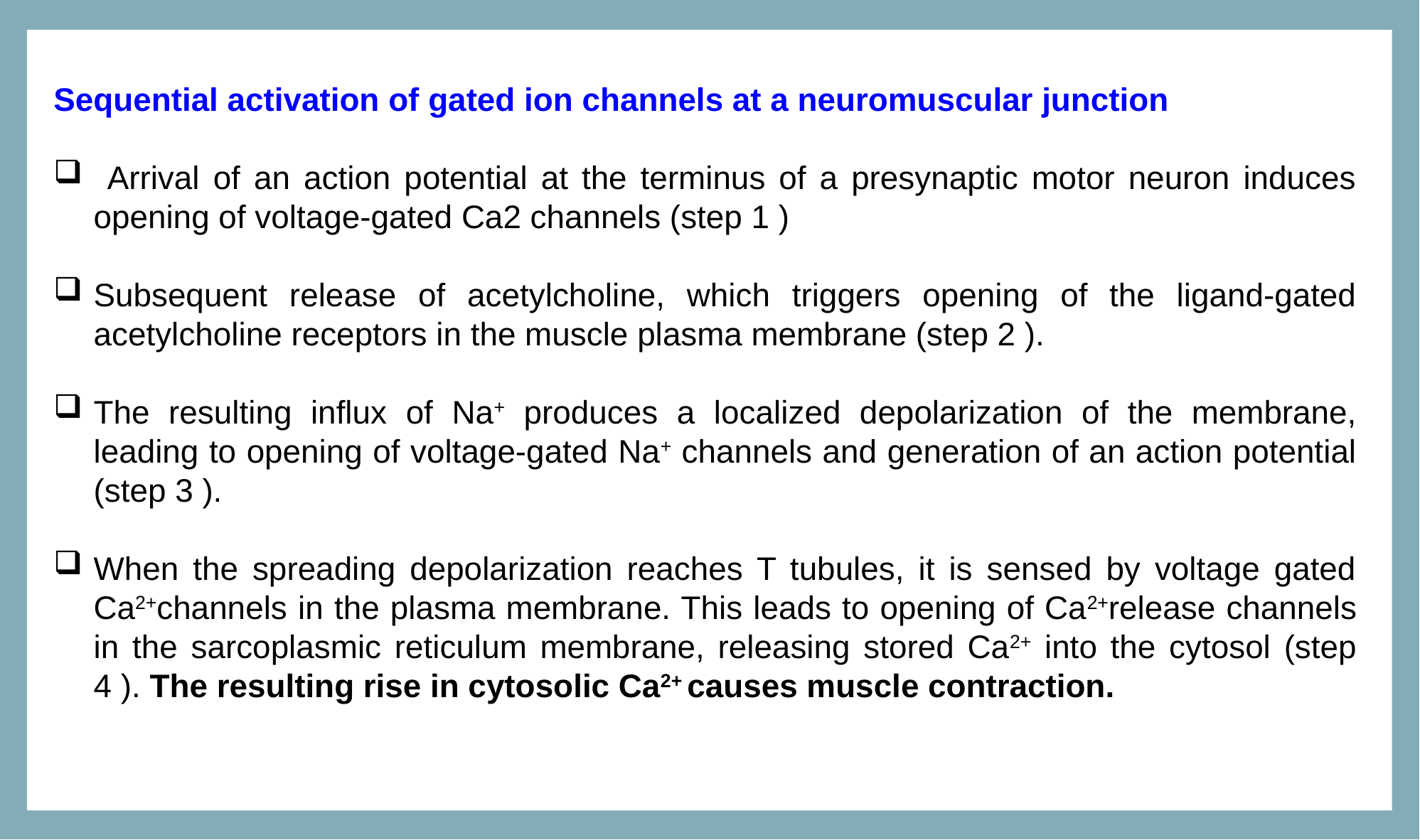

Sequential activation of gated ion channels at a neuromuscular junction

 Arrival of an action potential at the terminus of a presynaptic motor neuron induces opening of voltage-gated Ca2 channels (step 1 )

Subsequent release of acetylcholine, which triggers opening of the ligand-gated acetylcholine receptors in the muscle plasma membrane (step 2 ).

The resulting influx of Na+ produces a localized depolarization of the membrane, leading to opening of voltage-gated Na+ channels and generation of an action potential (step 3 ).

When the spreading depolarization reaches T tubules, it is sensed by voltage gated Ca2+channels in the plasma membrane. This leads to opening of Ca2+release channels in the sarcoplasmic reticulum membrane, releasing stored Ca2+ into the cytosol (step 4 ). The resulting rise in cytosolic Ca2+ causes muscle contraction.